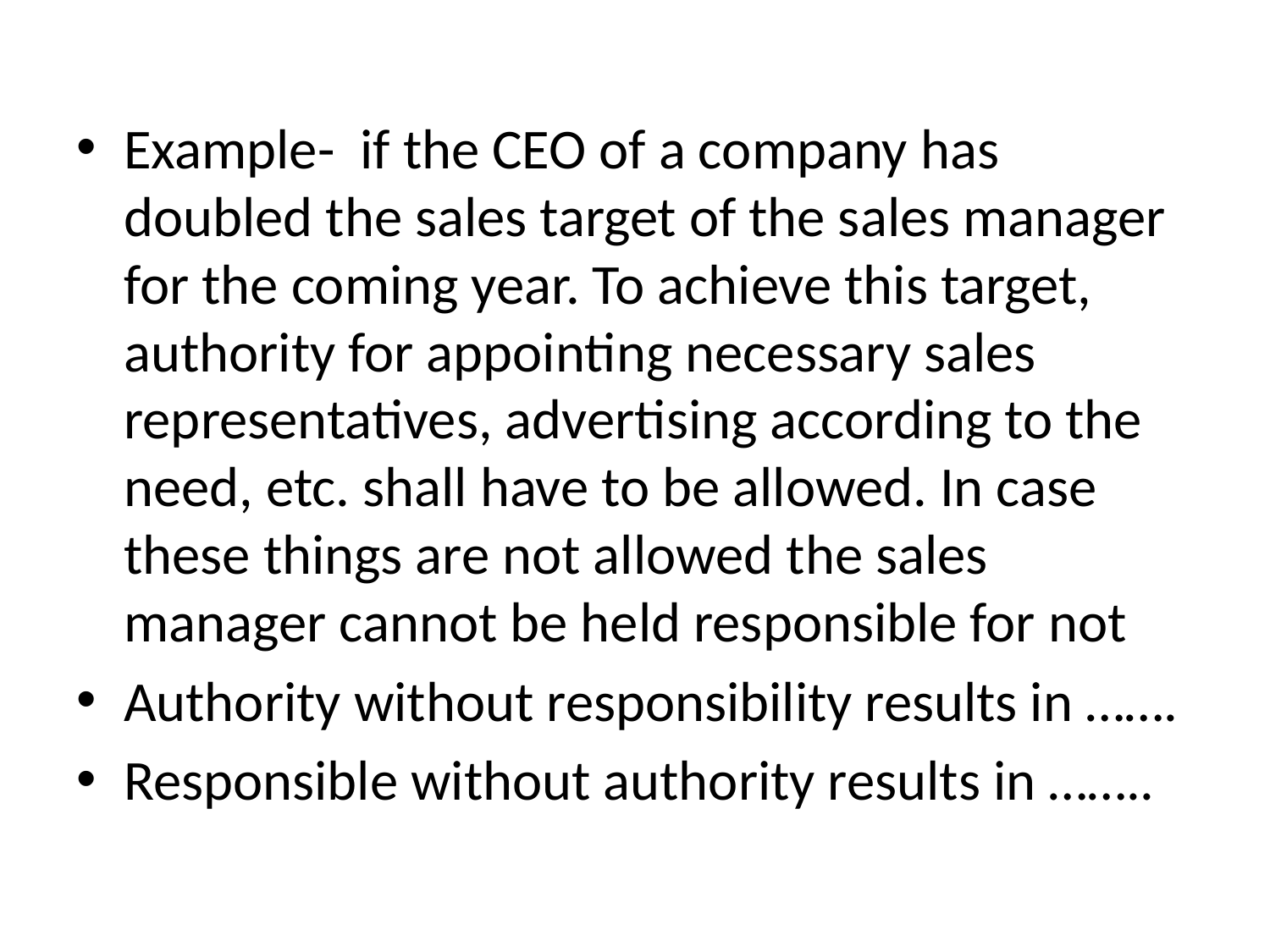

#
Example-  if the CEO of a company has doubled the sales target of the sales manager for the coming year. To achieve this target, authority for appointing necessary sales representatives, advertising according to the need, etc. shall have to be allowed. In case these things are not allowed the sales manager cannot be held responsible for not
Authority without responsibility results in …….
Responsible without authority results in ……..